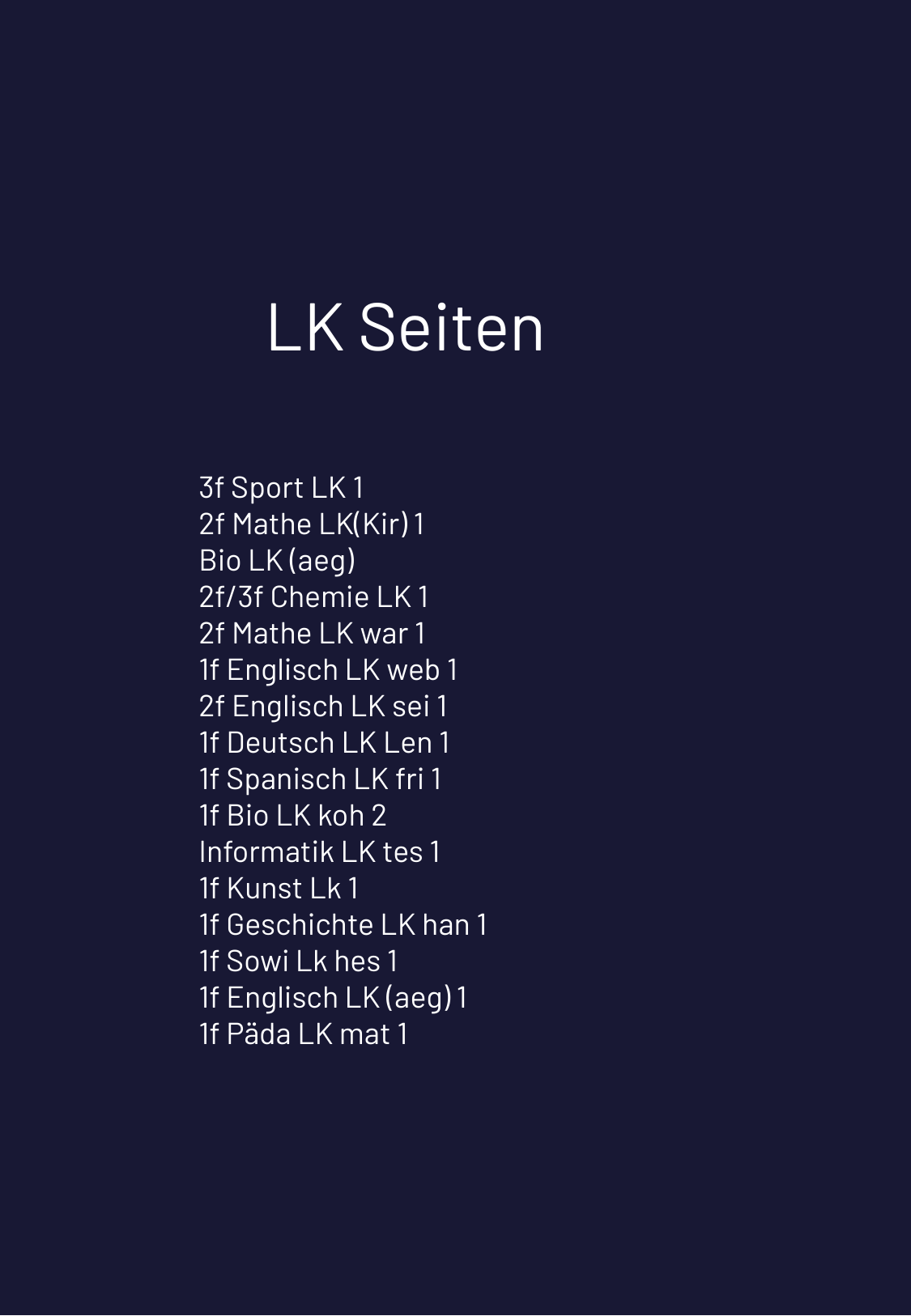

LK Seiten
3f Sport LK 1
2f Mathe LK(Kir) 1
Bio LK (aeg)
2f/3f Chemie LK 1
2f Mathe LK war 1
1f Englisch LK web 1
2f Englisch LK sei 1
1f Deutsch LK Len 1
1f Spanisch LK fri 1
1f Bio LK koh 2
Informatik LK tes 1
1f Kunst Lk 1
1f Geschichte LK han 1
1f Sowi Lk hes 1
1f Englisch LK (aeg) 1
1f Päda LK mat 1